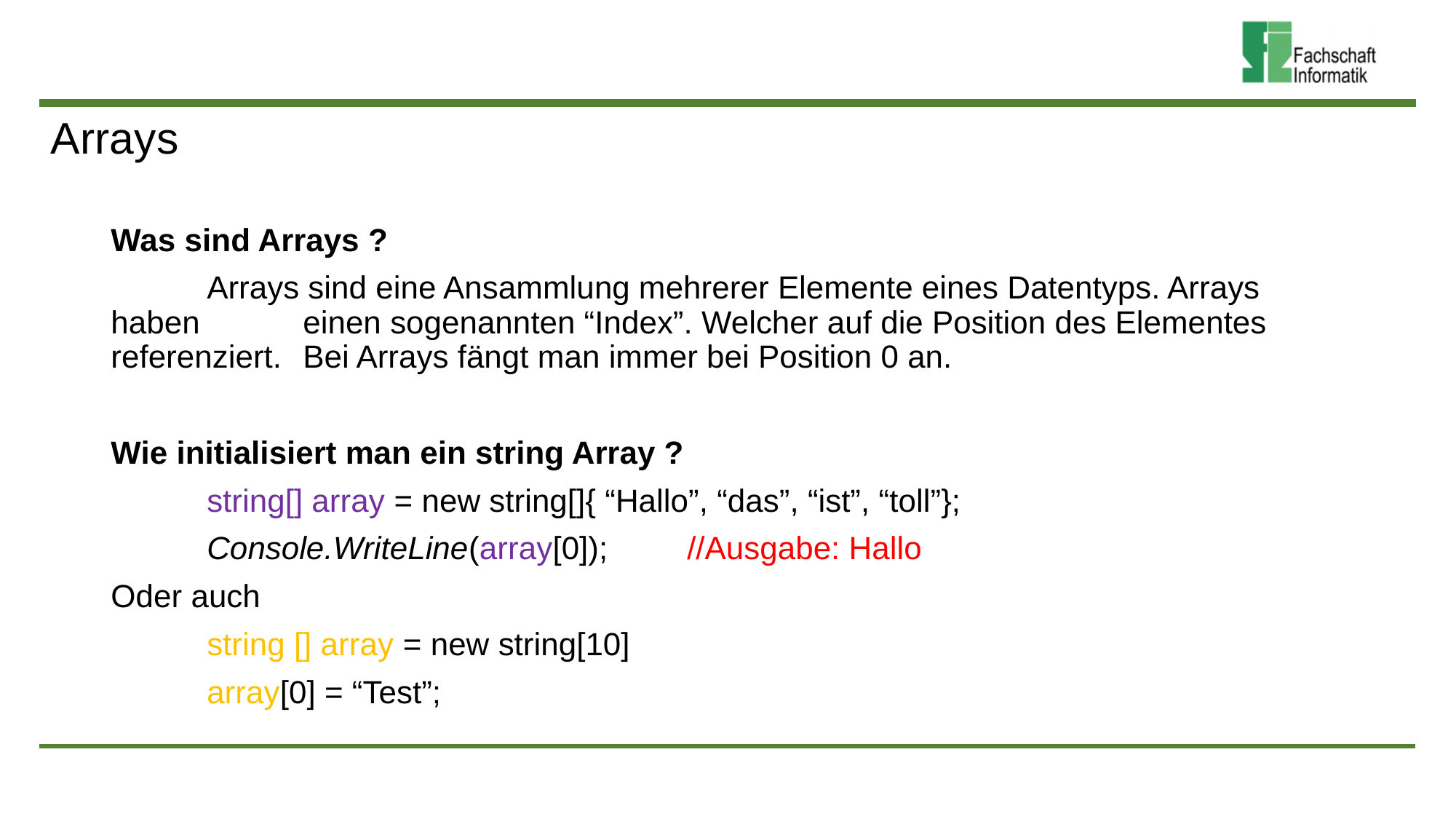

# Arrays
Was sind Arrays ?
	Arrays sind eine Ansammlung mehrerer Elemente eines Datentyps. Arrays haben 	einen sogenannten “Index”. Welcher auf die Position des Elementes referenziert. 	Bei Arrays fängt man immer bei Position 0 an.

Wie initialisiert man ein string Array ?
	string[] array = new string[]{ “Hallo”, “das”, “ist”, “toll”};
	Console.WriteLine(array[0]); 	//Ausgabe: Hallo
Oder auch
	string [] array = new string[10]
	array[0] = “Test”;